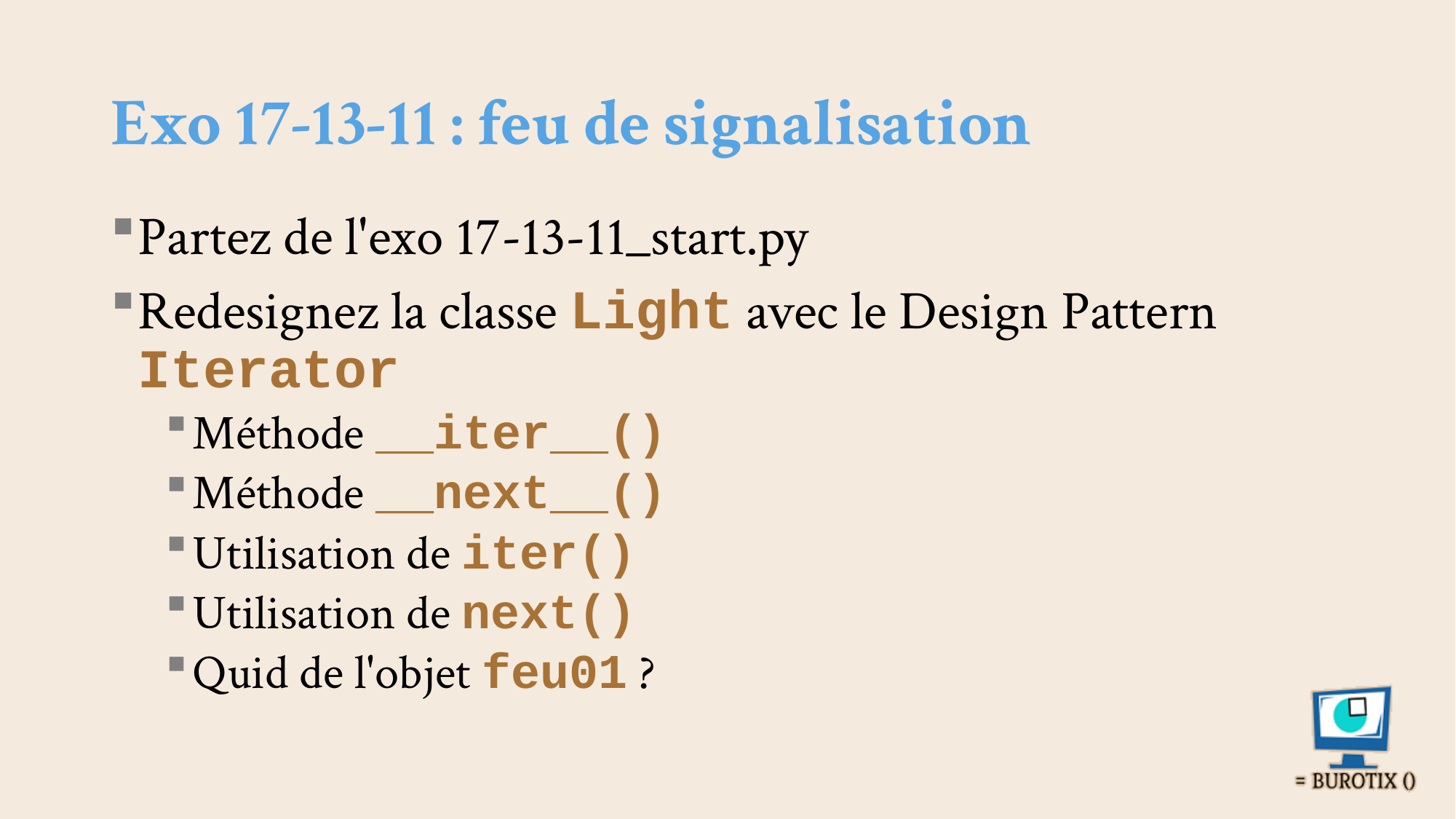

# Exo 17-13-11 : feu de signalisation
Partez de l'exo 17-13-11_start.py
Redesignez la classe Light avec le Design Pattern Iterator
Méthode __iter__()
Méthode __next__()
Utilisation de iter()
Utilisation de next()
Quid de l'objet feu01 ?